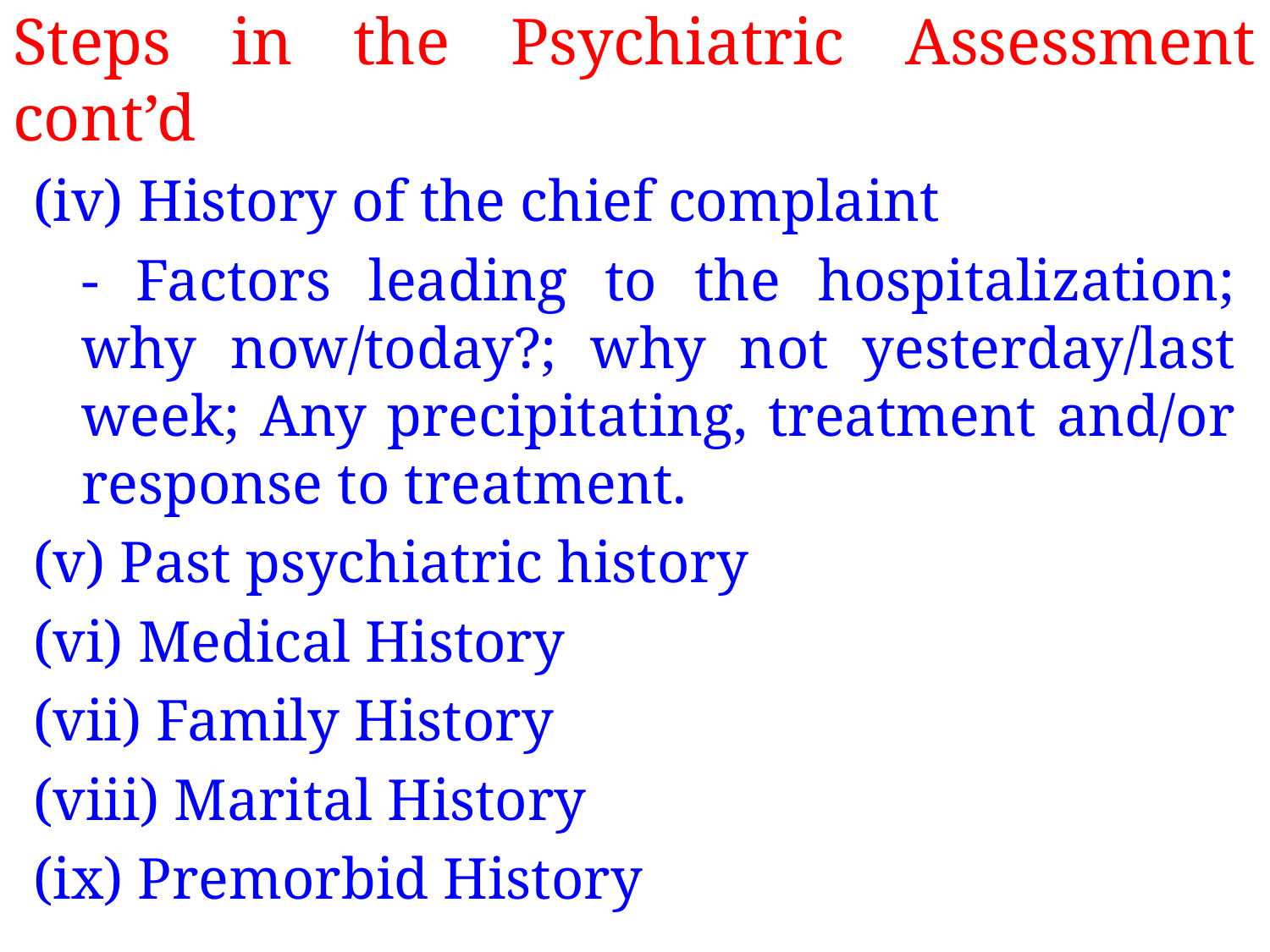

# Steps in the Psychiatric Assessment cont’d
(iv) History of the chief complaint
	- Factors leading to the hospitalization; why now/today?; why not yesterday/last week; Any precipitating, treatment and/or response to treatment.
(v) Past psychiatric history
(vi) Medical History
(vii) Family History
(viii) Marital History
(ix) Premorbid History